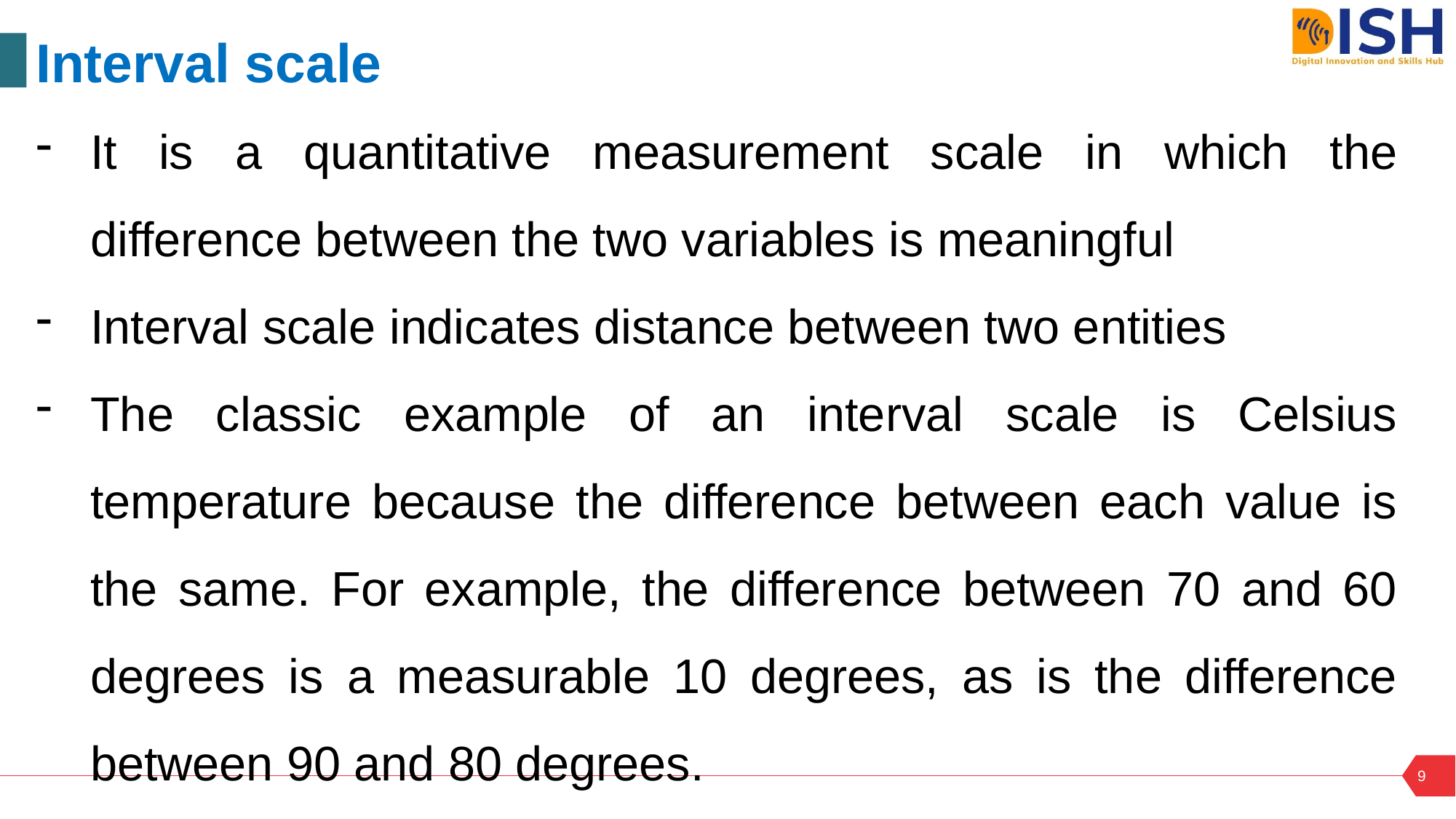

Interval scale
It is a quantitative measurement scale in which the difference between the two variables is meaningful
Interval scale indicates distance between two entities
The classic example of an interval scale is Celsius temperature because the difference between each value is the same. For example, the difference between 70 and 60 degrees is a measurable 10 degrees, as is the difference between 90 and 80 degrees.